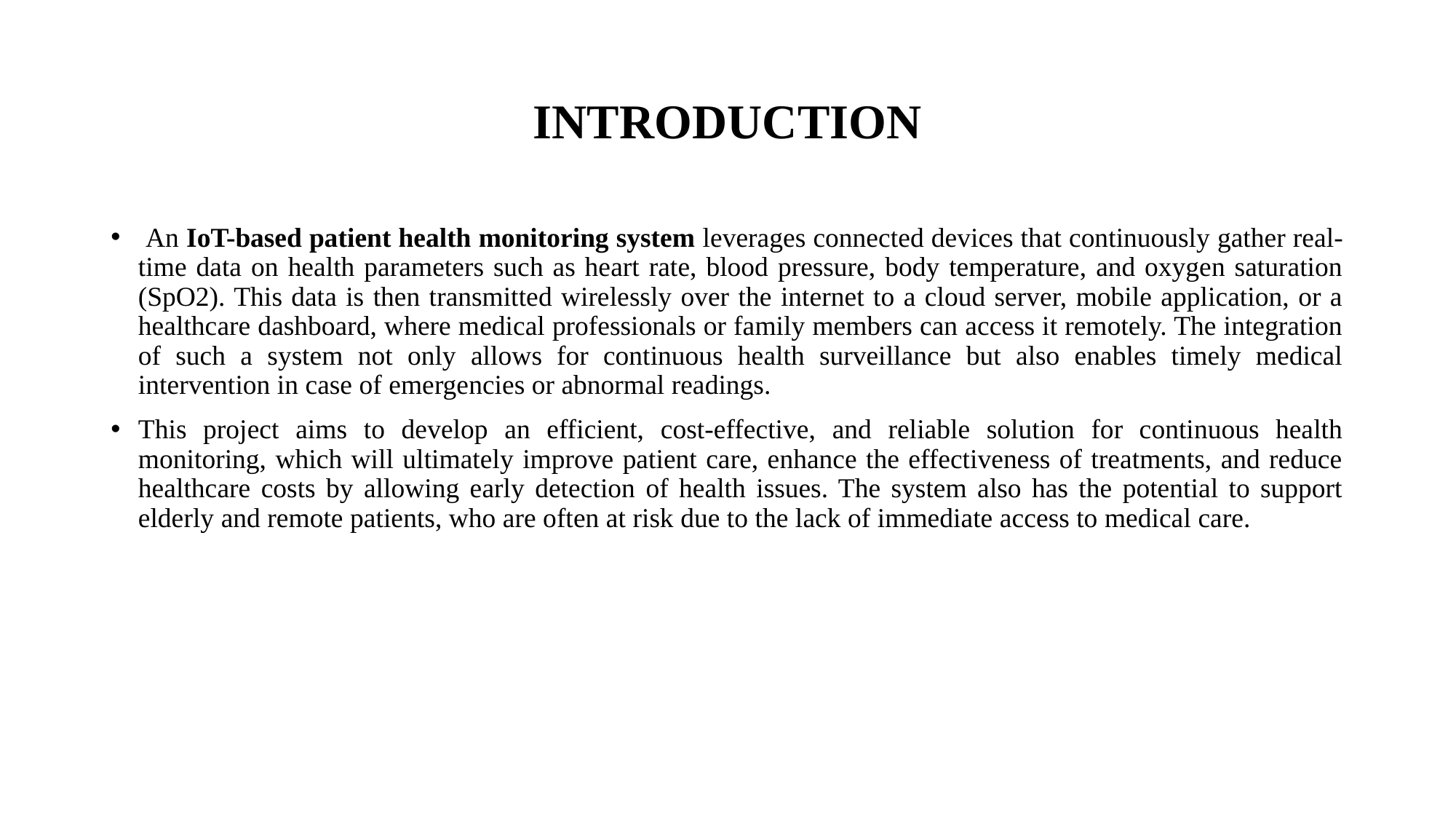

# INTRODUCTION
 An IoT-based patient health monitoring system leverages connected devices that continuously gather real-time data on health parameters such as heart rate, blood pressure, body temperature, and oxygen saturation (SpO2). This data is then transmitted wirelessly over the internet to a cloud server, mobile application, or a healthcare dashboard, where medical professionals or family members can access it remotely. The integration of such a system not only allows for continuous health surveillance but also enables timely medical intervention in case of emergencies or abnormal readings.
This project aims to develop an efficient, cost-effective, and reliable solution for continuous health monitoring, which will ultimately improve patient care, enhance the effectiveness of treatments, and reduce healthcare costs by allowing early detection of health issues. The system also has the potential to support elderly and remote patients, who are often at risk due to the lack of immediate access to medical care.